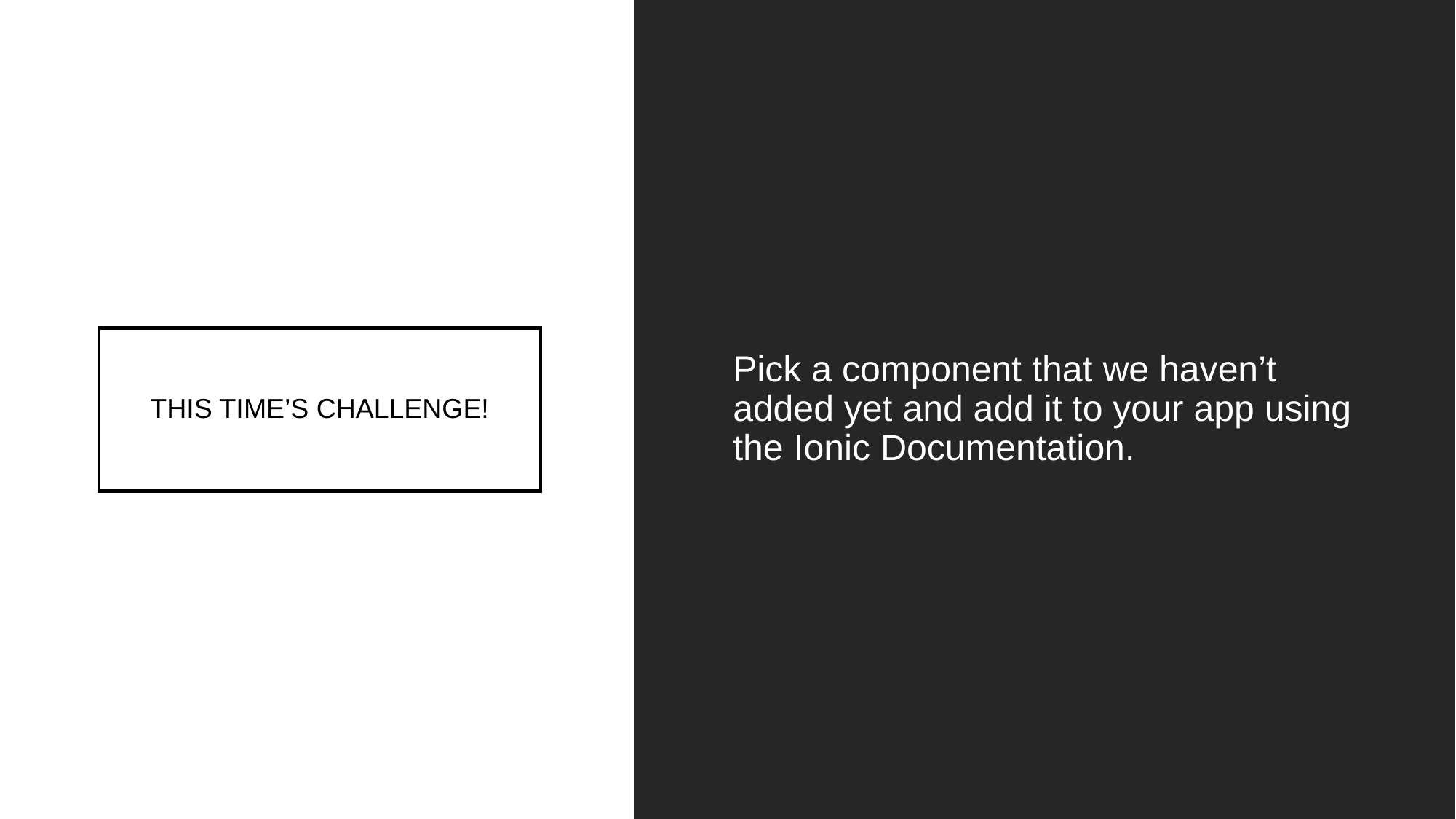

Pick a component that we haven’t added yet and add it to your app using the Ionic Documentation.
# THIS TIME’S CHALLENGE!